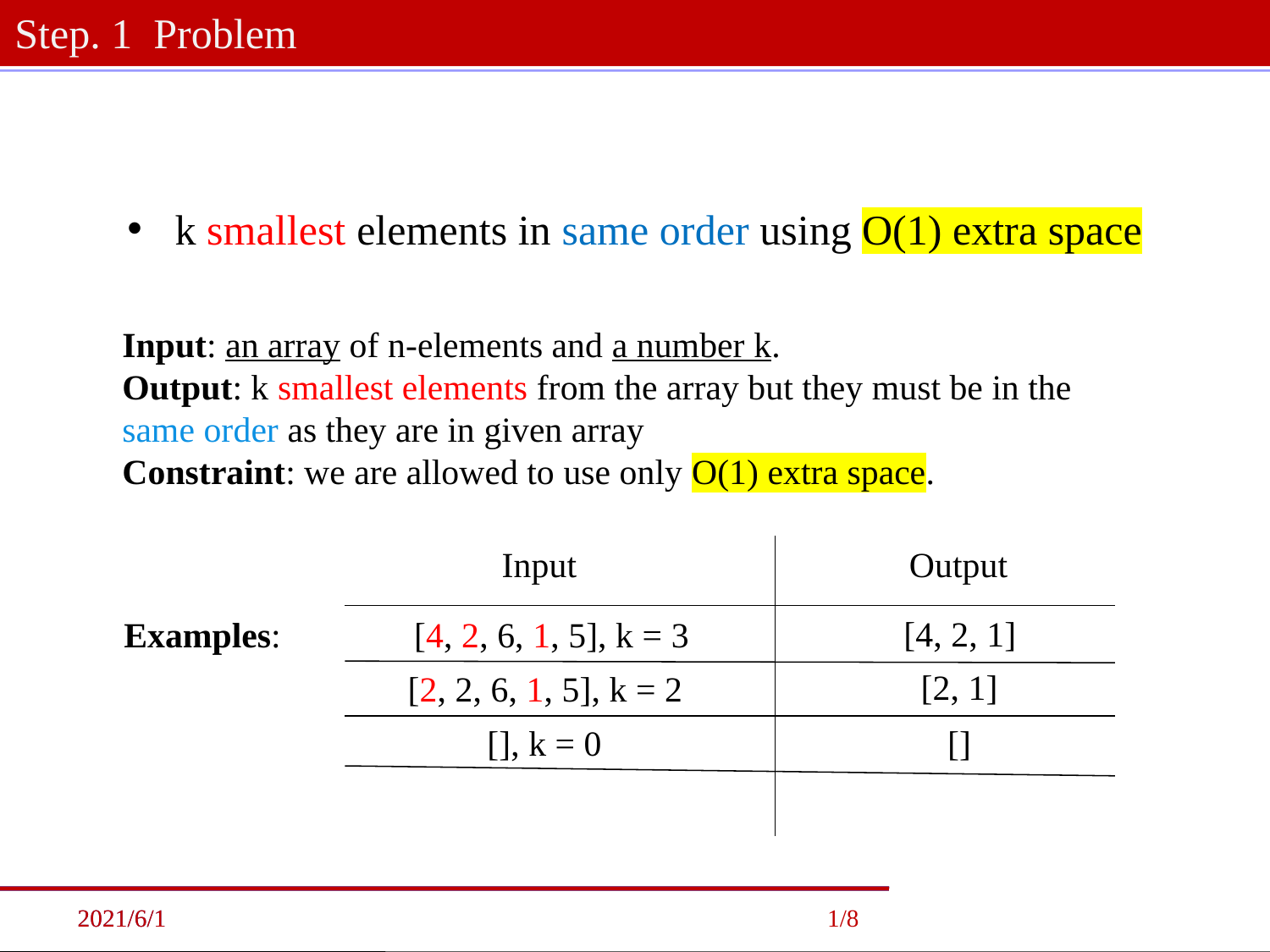

Step. 1  Problem
k smallest elements in same order using O(1) extra space
Input: an array of n-elements and a number k.
Output: k smallest elements from the array but they must be in the same order as they are in given array
Constraint: we are allowed to use only O(1) extra space.
Input
Output
[4, 2, 1]
Examples:               [4, 2, 6, 1, 5], k = 3
[2, 1]
[2, 2, 6, 1, 5], k = 2
[], k = 0
[]